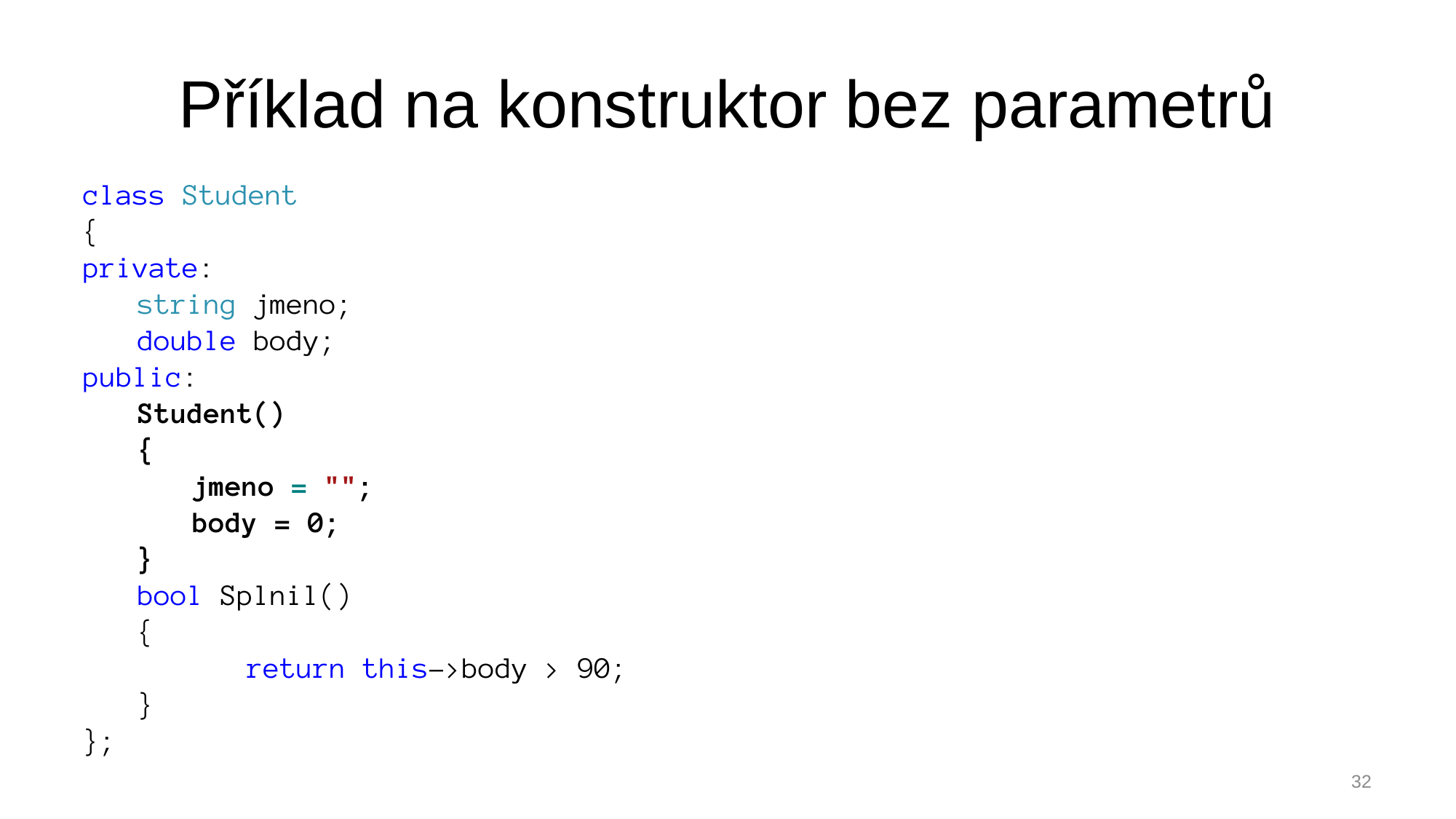

# Příklad na konstruktor bez parametrů
class Student
{
private:
string jmeno;
double body;
public:
Student()
{
jmeno = "";
body = 0;
}
bool Splnil()
{
	return this->body > 90;
}
};
32